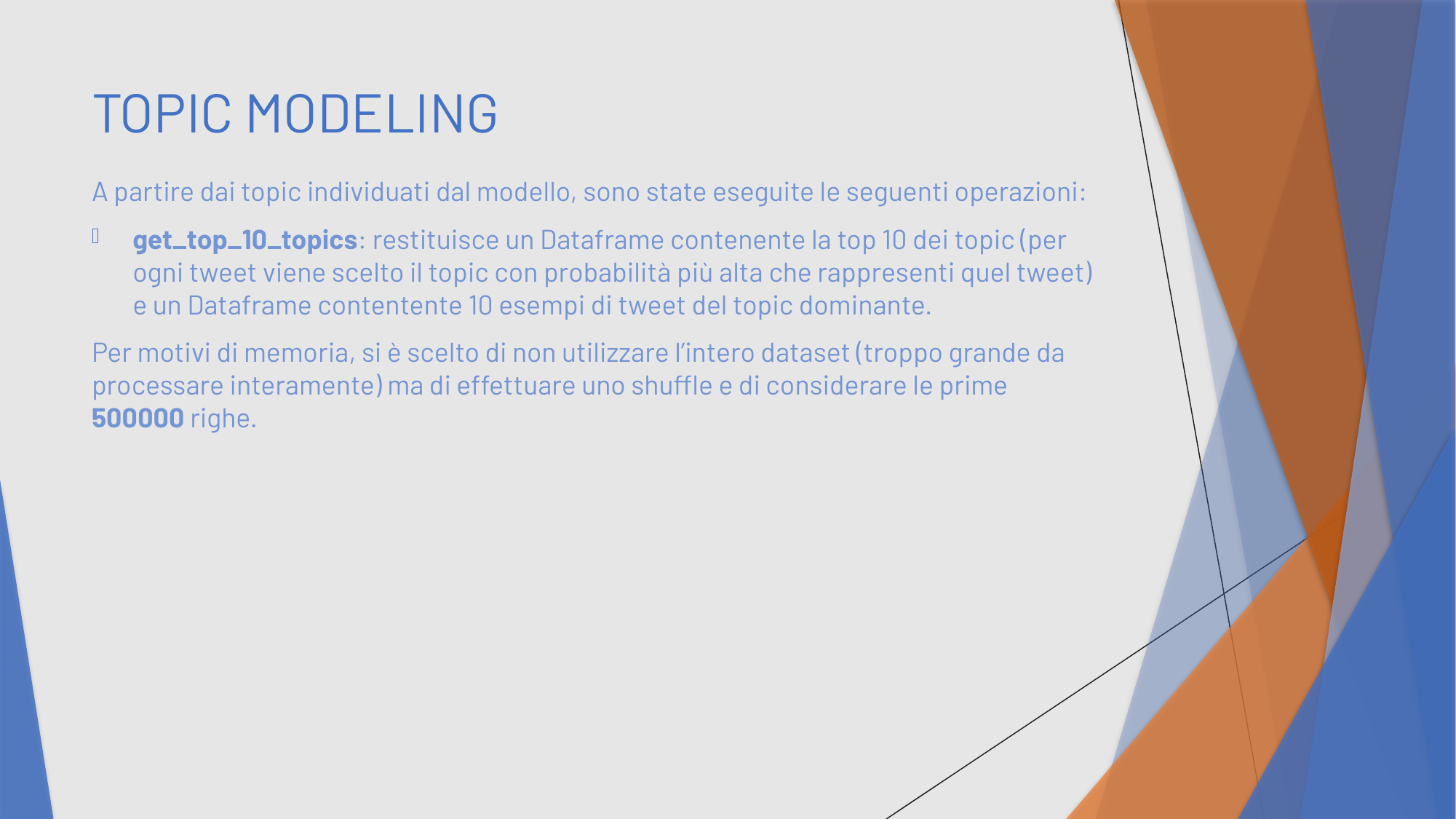

# TOPIC MODELING
A partire dai topic individuati dal modello, sono state eseguite le seguenti operazioni:
get_top_10_topics: restituisce un Dataframe contenente la top 10 dei topic (per ogni tweet viene scelto il topic con probabilità più alta che rappresenti quel tweet) e un Dataframe contentente 10 esempi di tweet del topic dominante.
Per motivi di memoria, si è scelto di non utilizzare l’intero dataset (troppo grande da processare interamente) ma di effettuare uno shuffle e di considerare le prime 500000 righe.